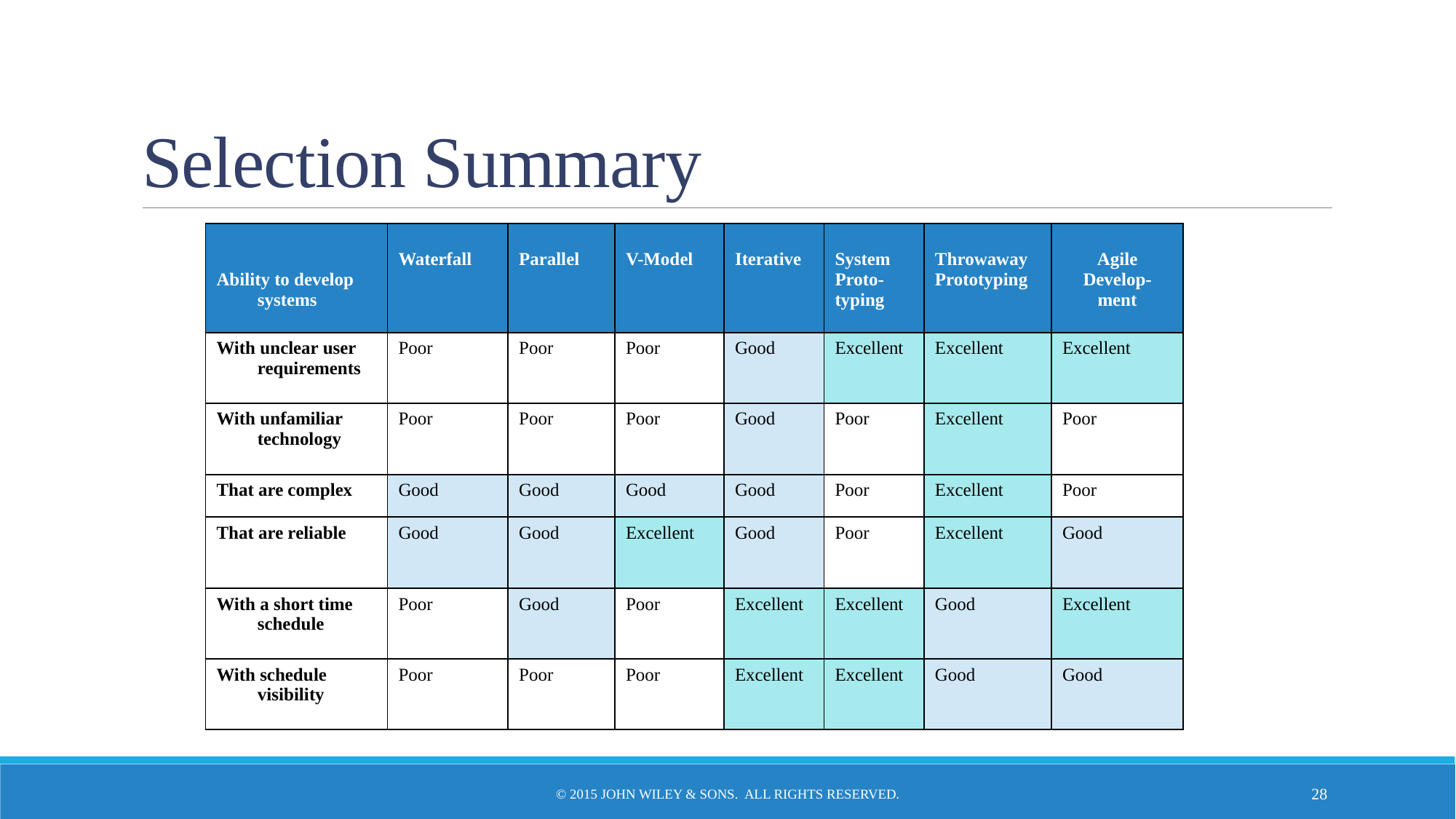

# Selection Summary
| Ability to develop systems | Waterfall | Parallel | V-Model | Iterative | System Proto- typing | Throwaway Prototyping | Agile Develop- ment |
| --- | --- | --- | --- | --- | --- | --- | --- |
| With unclear user requirements | Poor | Poor | Poor | Good | Excellent | Excellent | Excellent |
| With unfamiliar technology | Poor | Poor | Poor | Good | Poor | Excellent | Poor |
| That are complex | Good | Good | Good | Good | Poor | Excellent | Poor |
| That are reliable | Good | Good | Excellent | Good | Poor | Excellent | Good |
| With a short time schedule | Poor | Good | Poor | Excellent | Excellent | Good | Excellent |
| With schedule visibility | Poor | Poor | Poor | Excellent | Excellent | Good | Good |
© 2015 John Wiley & Sons.  All Rights Reserved.
28